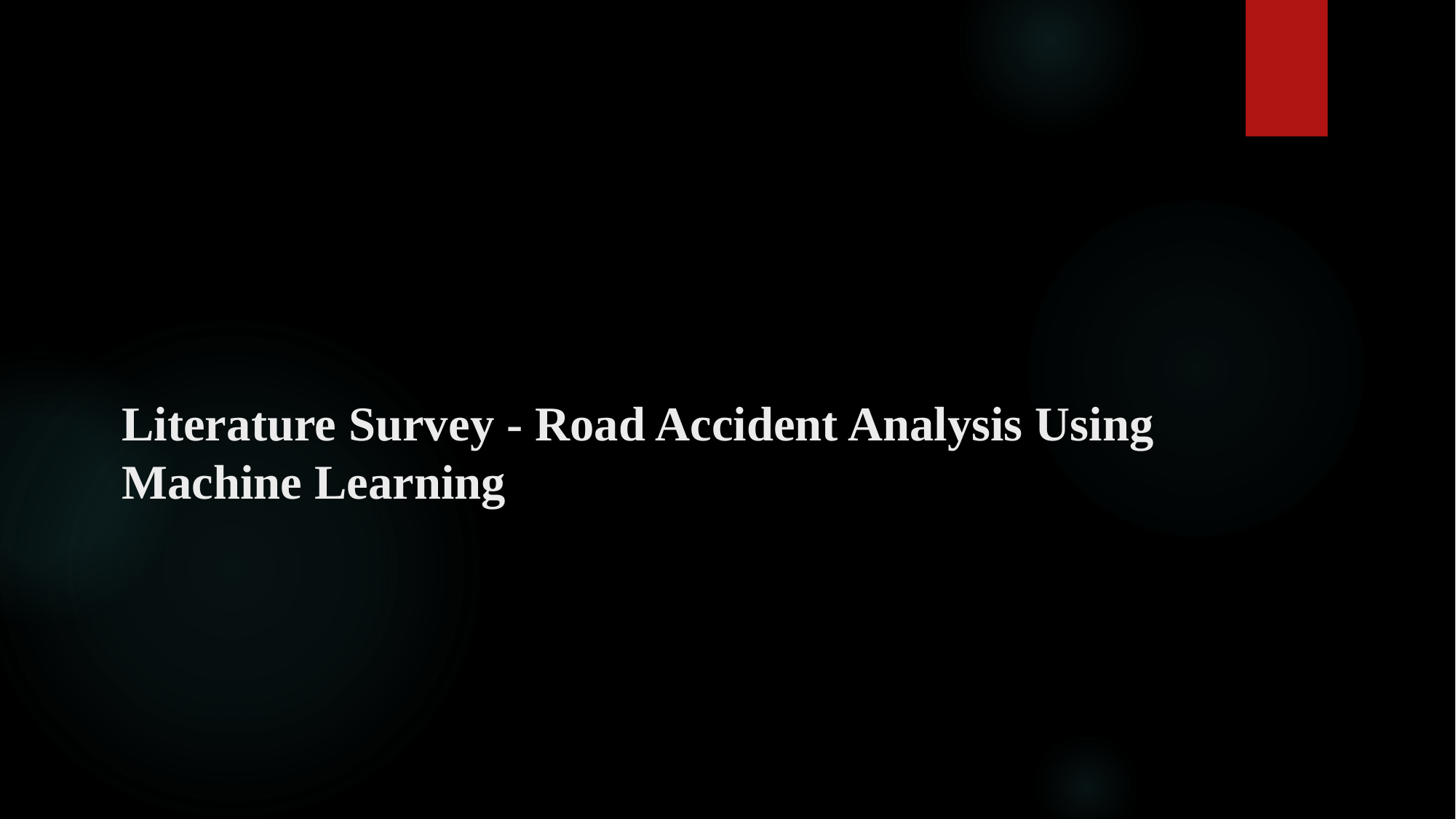

# Literature Survey - Road Accident Analysis Using Machine Learning